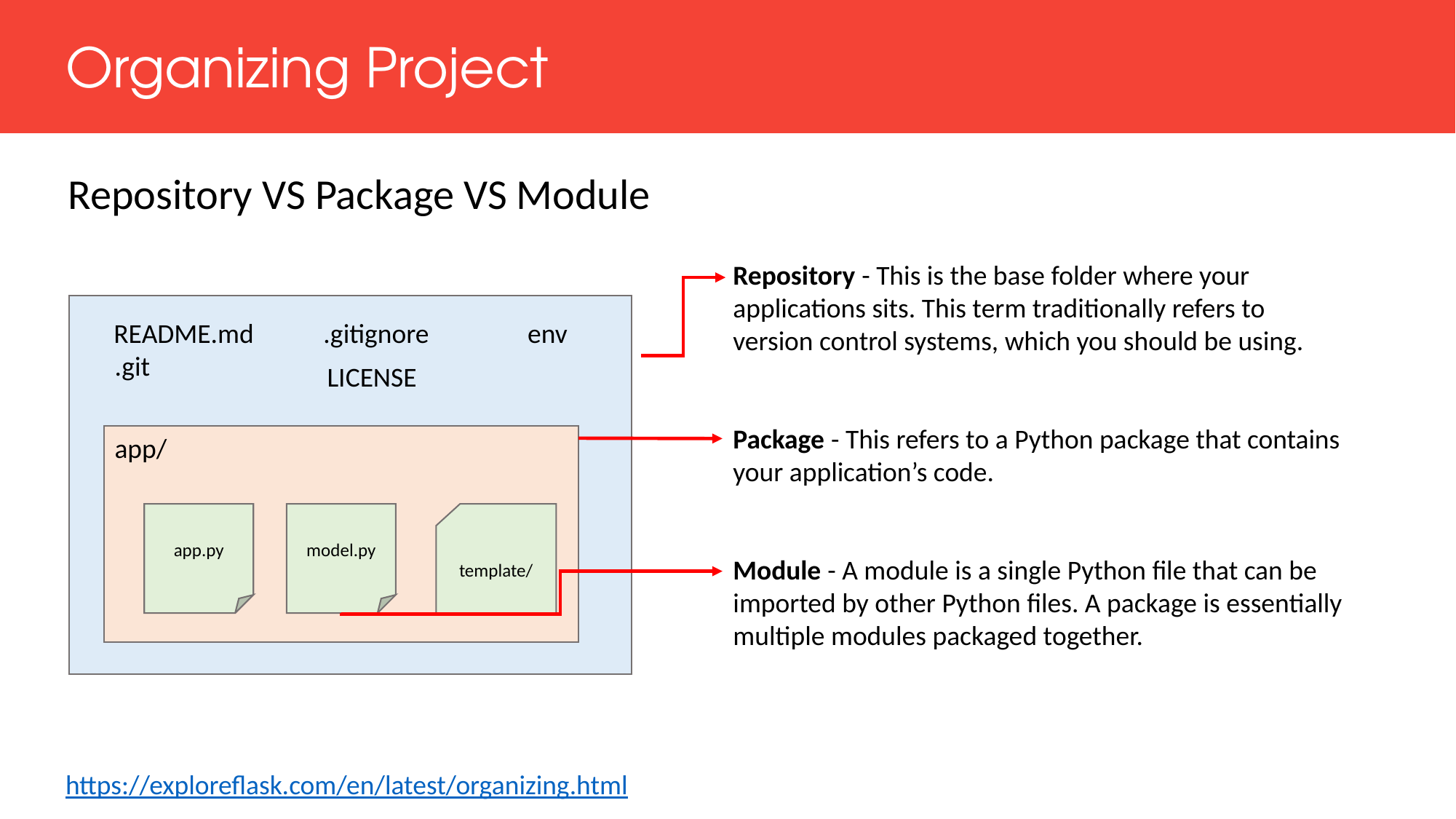

Organizing Project
Repository VS Package VS Module
Repository - This is the base folder where your applications sits. This term traditionally refers to version control systems, which you should be using.

Package - This refers to a Python package that contains your application’s code.

Module - A module is a single Python file that can be imported by other Python files. A package is essentially multiple modules packaged together.

README.md
.gitignore
env
.git

LICENSE

app/

app.py
model.py
template/

https://exploreflask.com/en/latest/organizing.html